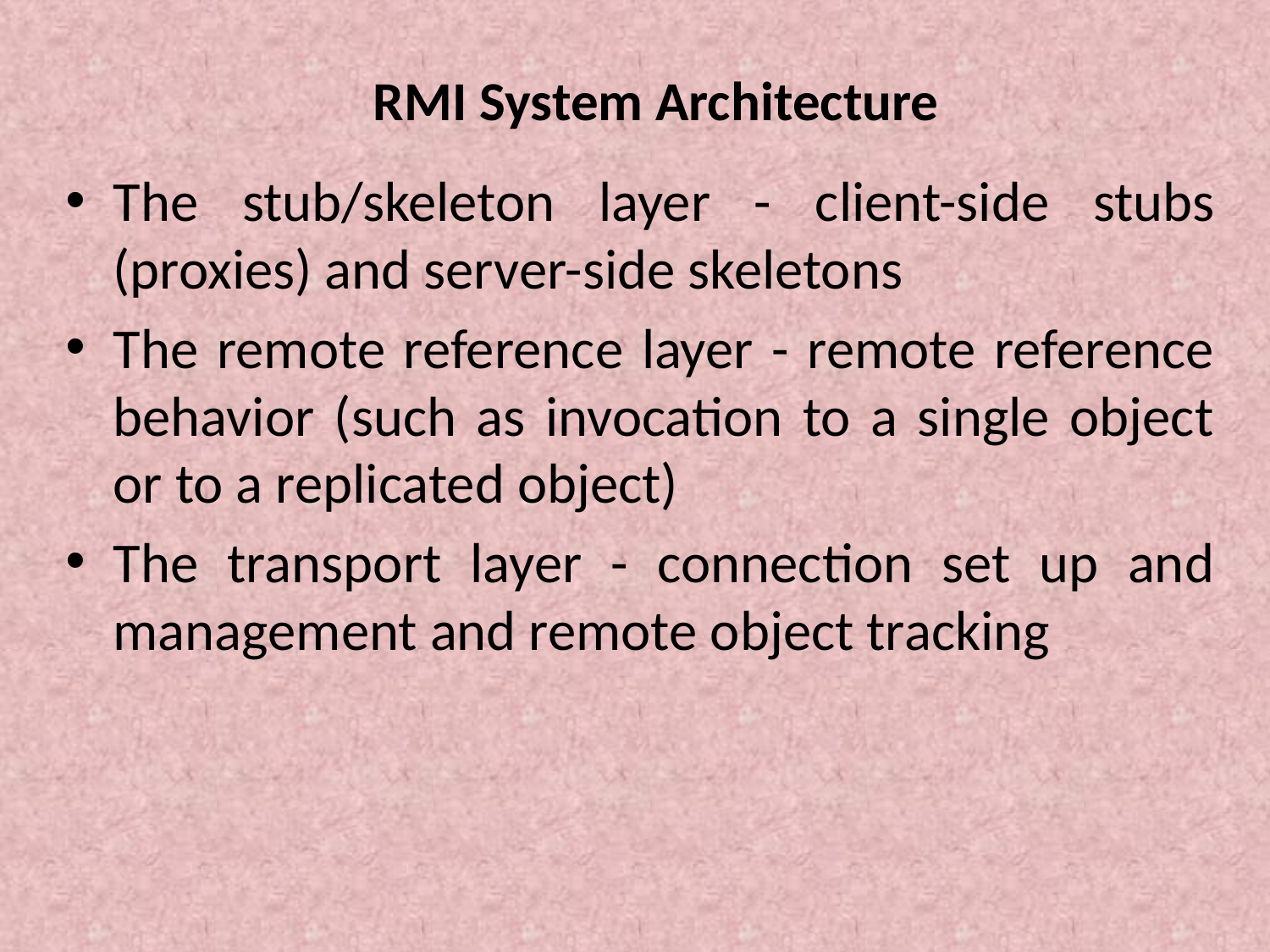

RMI System Architecture
The stub/skeleton layer - client-side stubs (proxies) and server-side skeletons
The remote reference layer - remote reference behavior (such as invocation to a single object or to a replicated object)
The transport layer - connection set up and management and remote object tracking